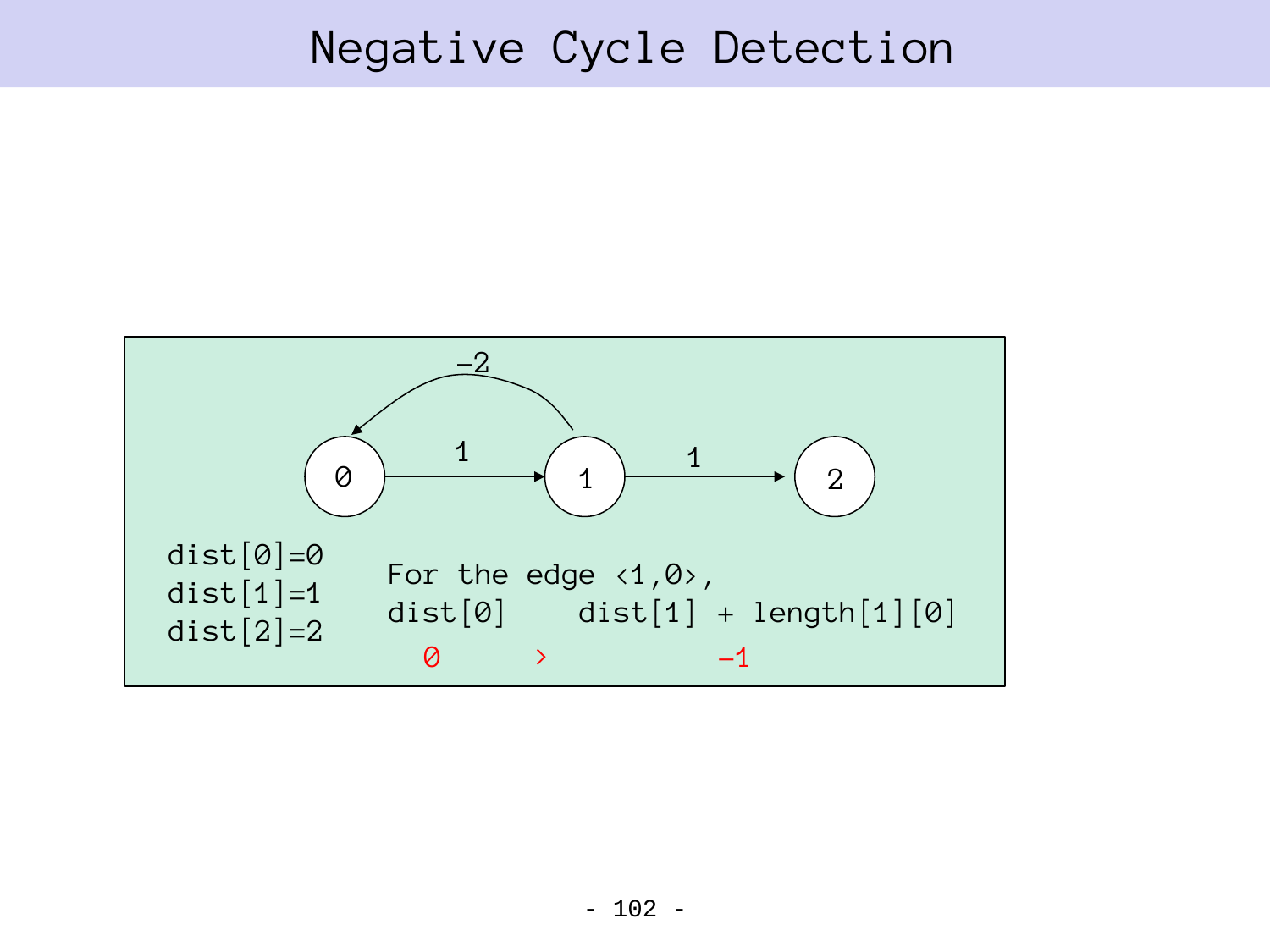

# Negative Cycle Detection
-2

1
1

0
1
2
dist[0]=0
dist[1]=1
dist[2]=2
For the edge <1,0>,
dist[0]    dist[1] + length[1][0]
>
0
-1
- 102 -